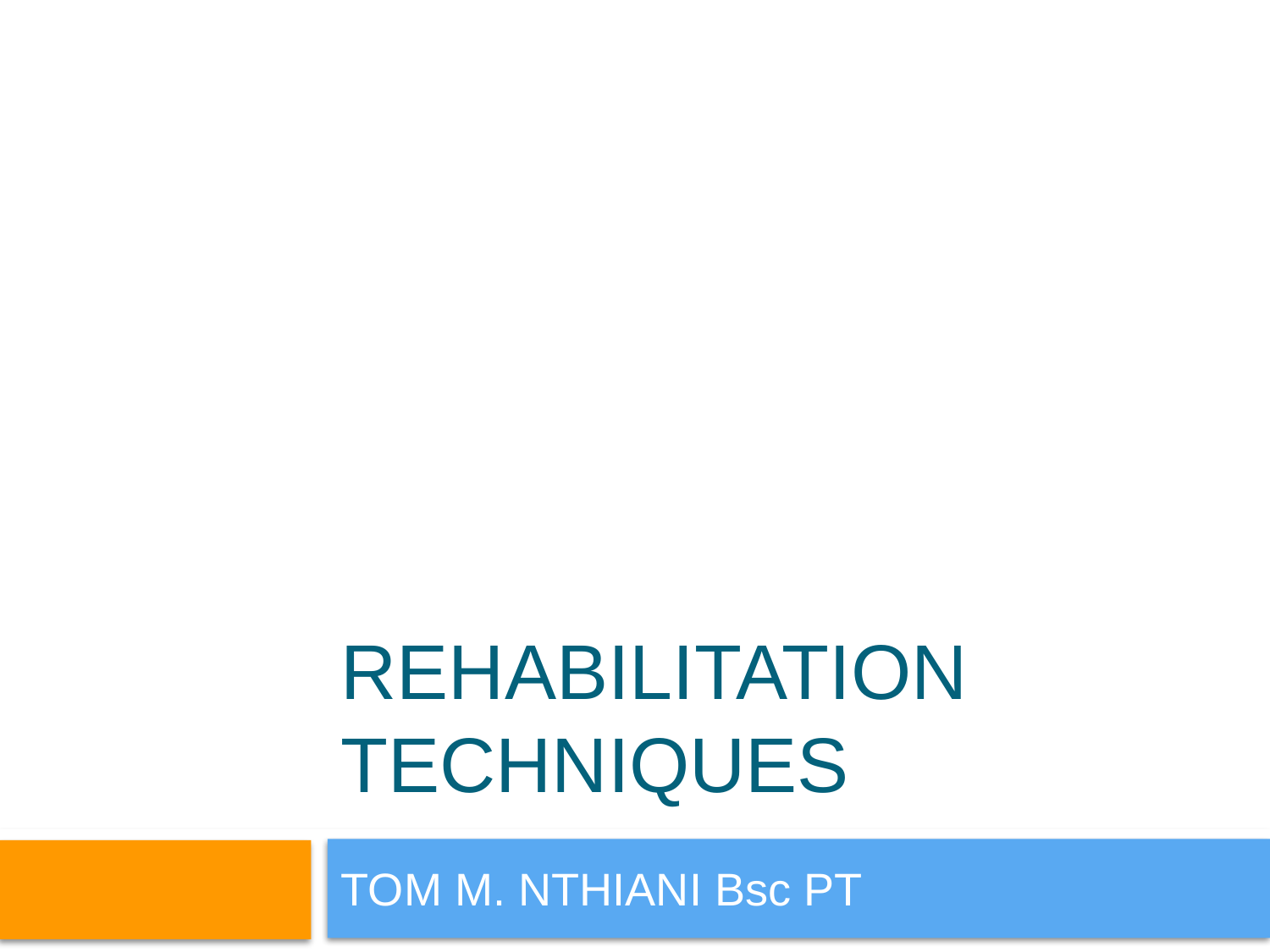

# REHABILITATION TECHNIQUES
TOM M. NTHIANI Bsc PT